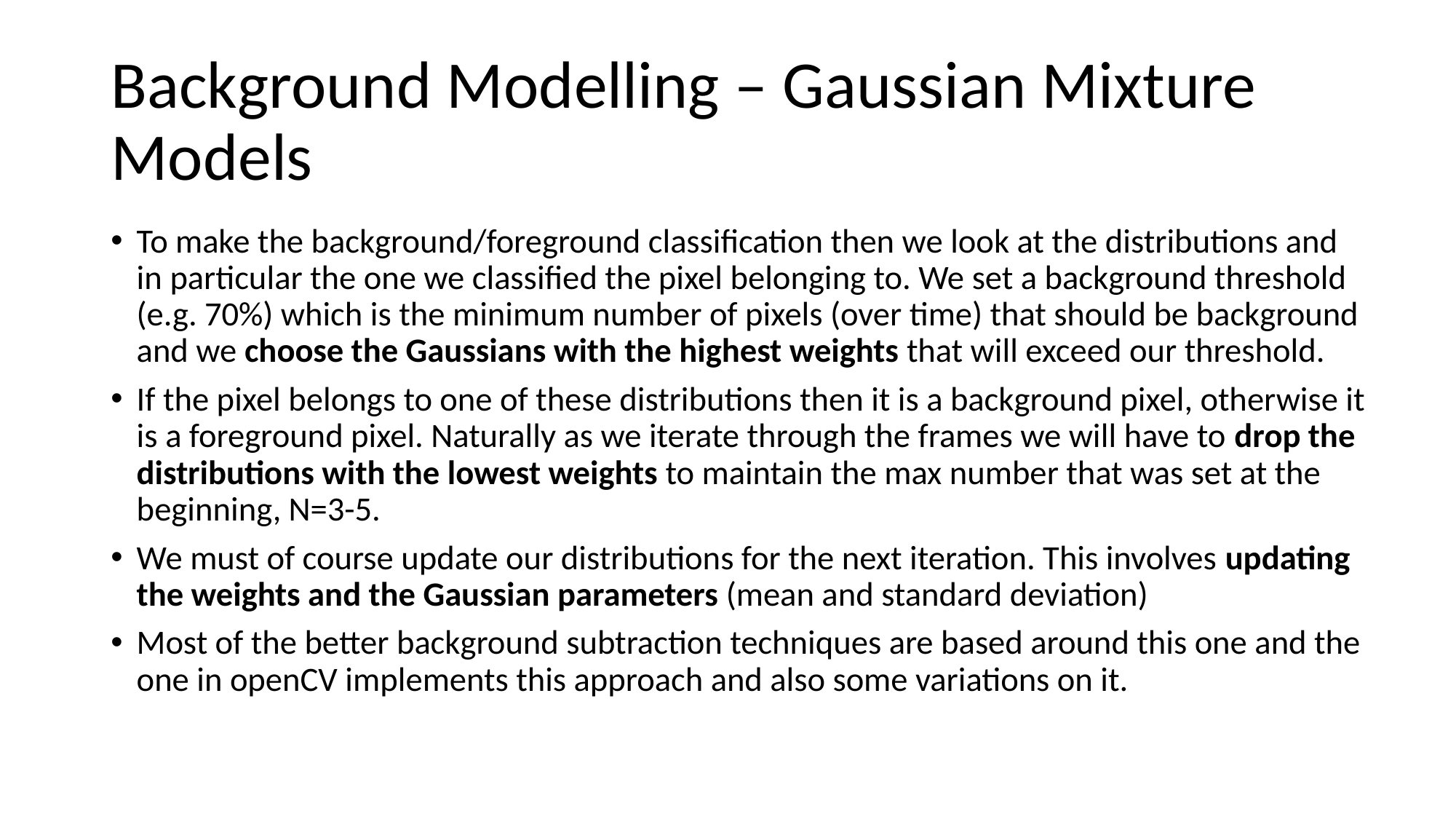

# Background Modelling – Gaussian Mixture Models
To make the background/foreground classification then we look at the distributions and in particular the one we classified the pixel belonging to. We set a background threshold (e.g. 70%) which is the minimum number of pixels (over time) that should be background and we choose the Gaussians with the highest weights that will exceed our threshold.
If the pixel belongs to one of these distributions then it is a background pixel, otherwise it is a foreground pixel. Naturally as we iterate through the frames we will have to drop the distributions with the lowest weights to maintain the max number that was set at the beginning, N=3-5.
We must of course update our distributions for the next iteration. This involves updating the weights and the Gaussian parameters (mean and standard deviation)
Most of the better background subtraction techniques are based around this one and the one in openCV implements this approach and also some variations on it.